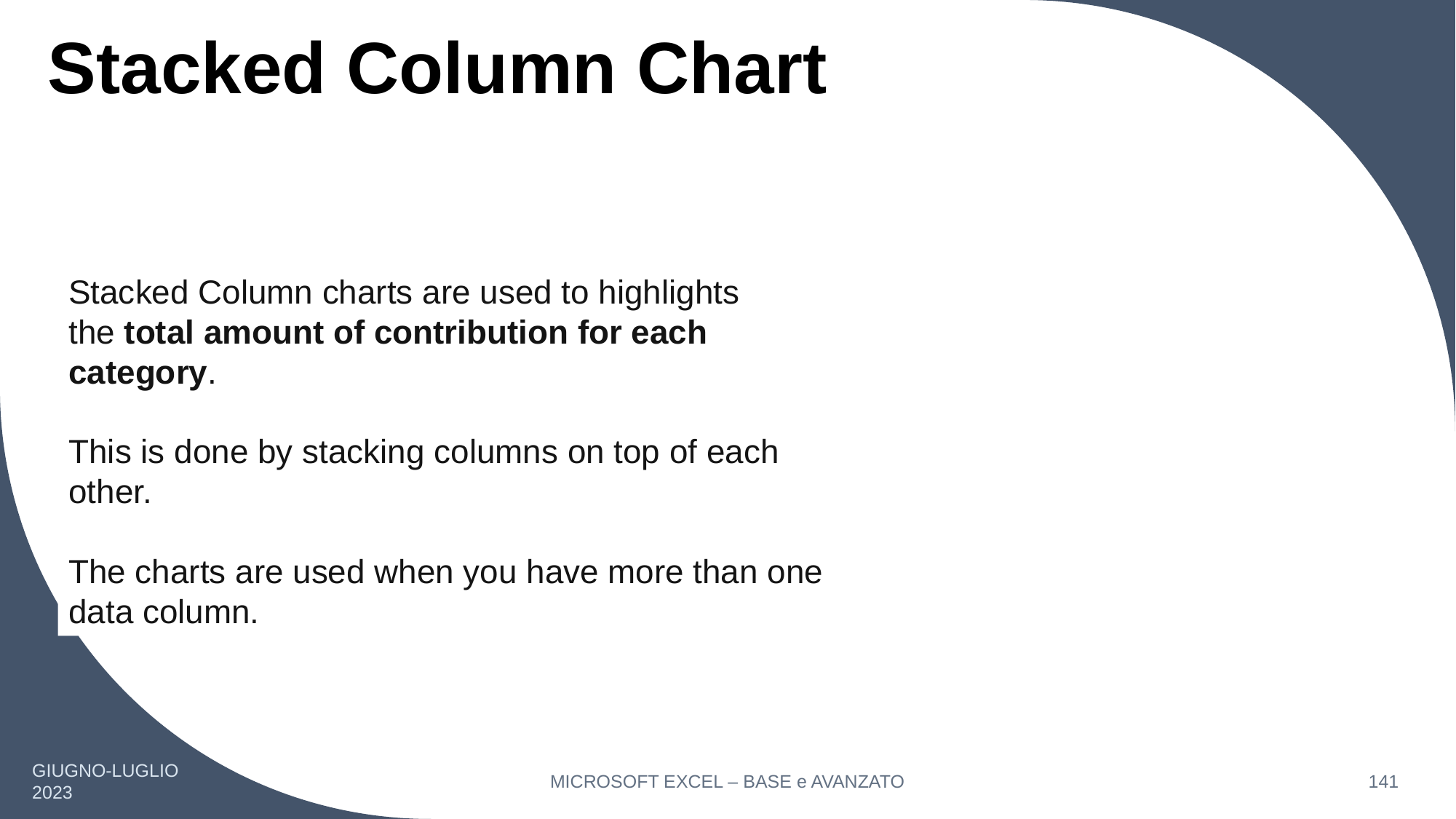

# Stacked Column Chart

Stacked Column charts are used to highlights the total amount of contribution for each category.

This is done by stacking columns on top of each other.

The charts are used when you have more than one data column.
GIUGNO-LUGLIO 2023
MICROSOFT EXCEL – BASE e AVANZATO
141